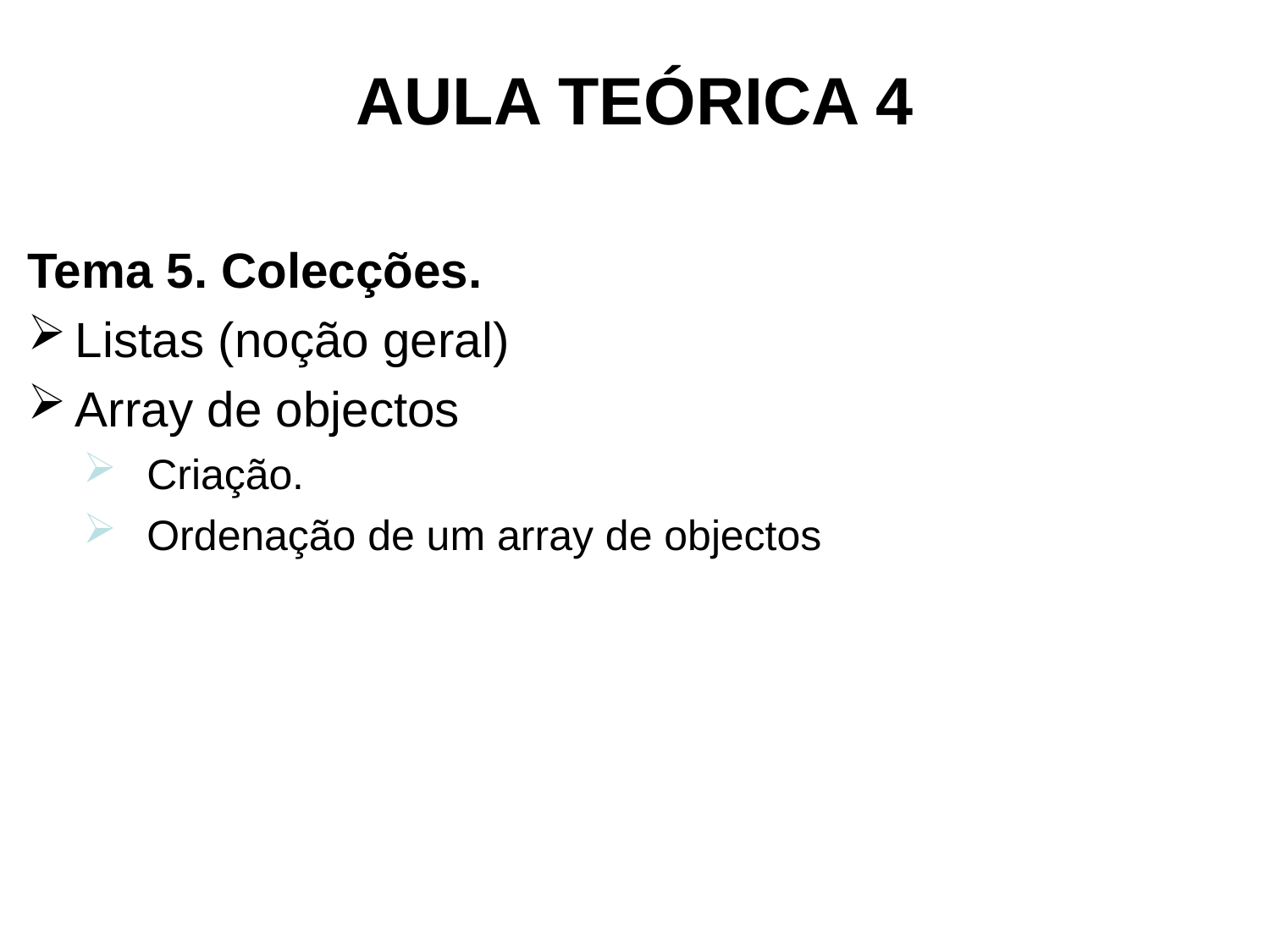

AULA TEÓRICA 4

Tema 5. Colecções.
Listas (noção geral)
Array de objectos
Criação.
Ordenação de um array de objectos